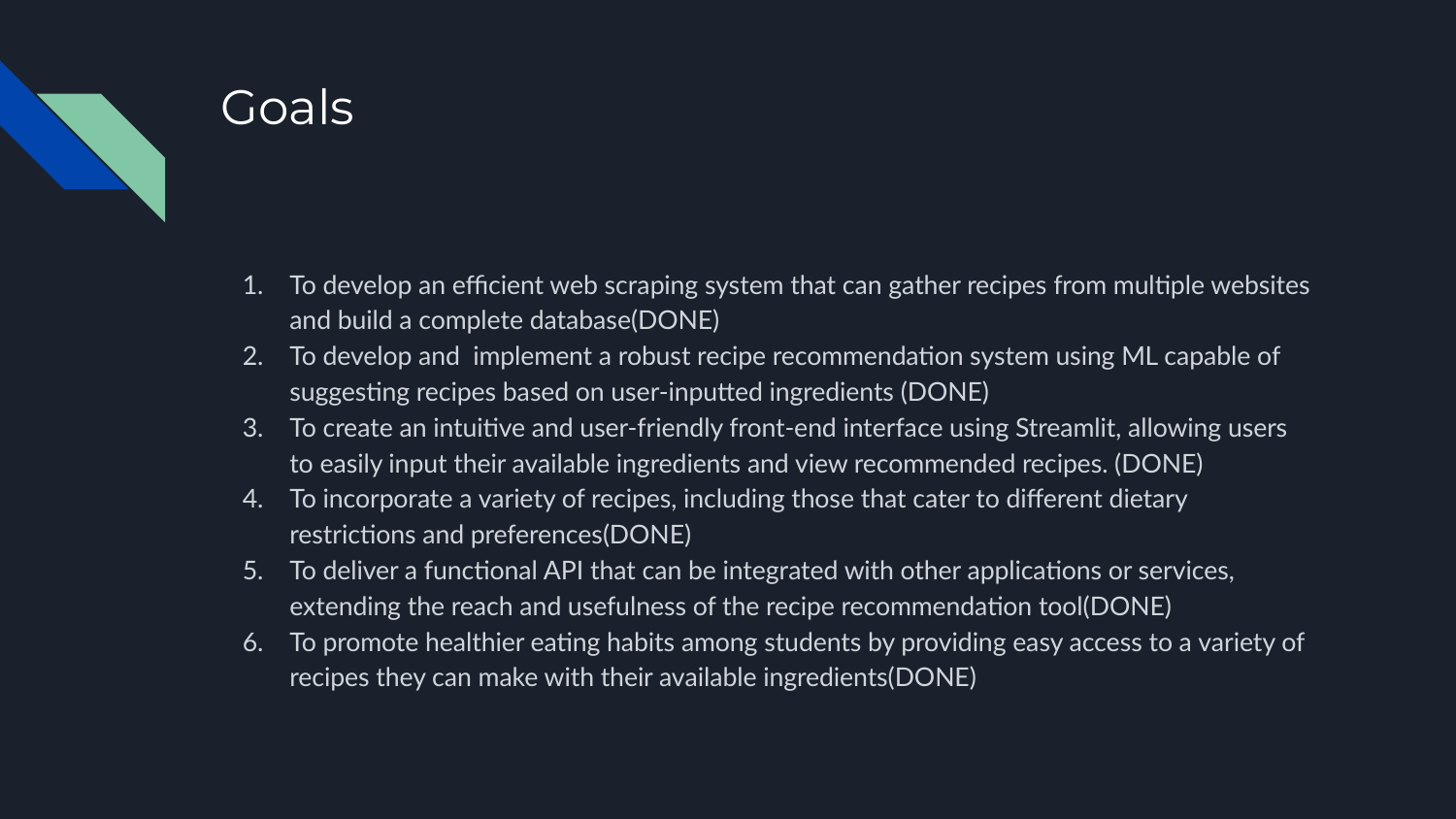

# Goals
To develop an efficient web scraping system that can gather recipes from multiple websites and build a complete database(DONE)
To develop and  implement a robust recipe recommendation system using ML capable of suggesting recipes based on user-inputted ingredients (DONE)
To create an intuitive and user-friendly front-end interface using Streamlit, allowing users to easily input their available ingredients and view recommended recipes. (DONE)
To incorporate a variety of recipes, including those that cater to different dietary restrictions and preferences(DONE)
To deliver a functional API that can be integrated with other applications or services, extending the reach and usefulness of the recipe recommendation tool(DONE)
To promote healthier eating habits among students by providing easy access to a variety of recipes they can make with their available ingredients(DONE)